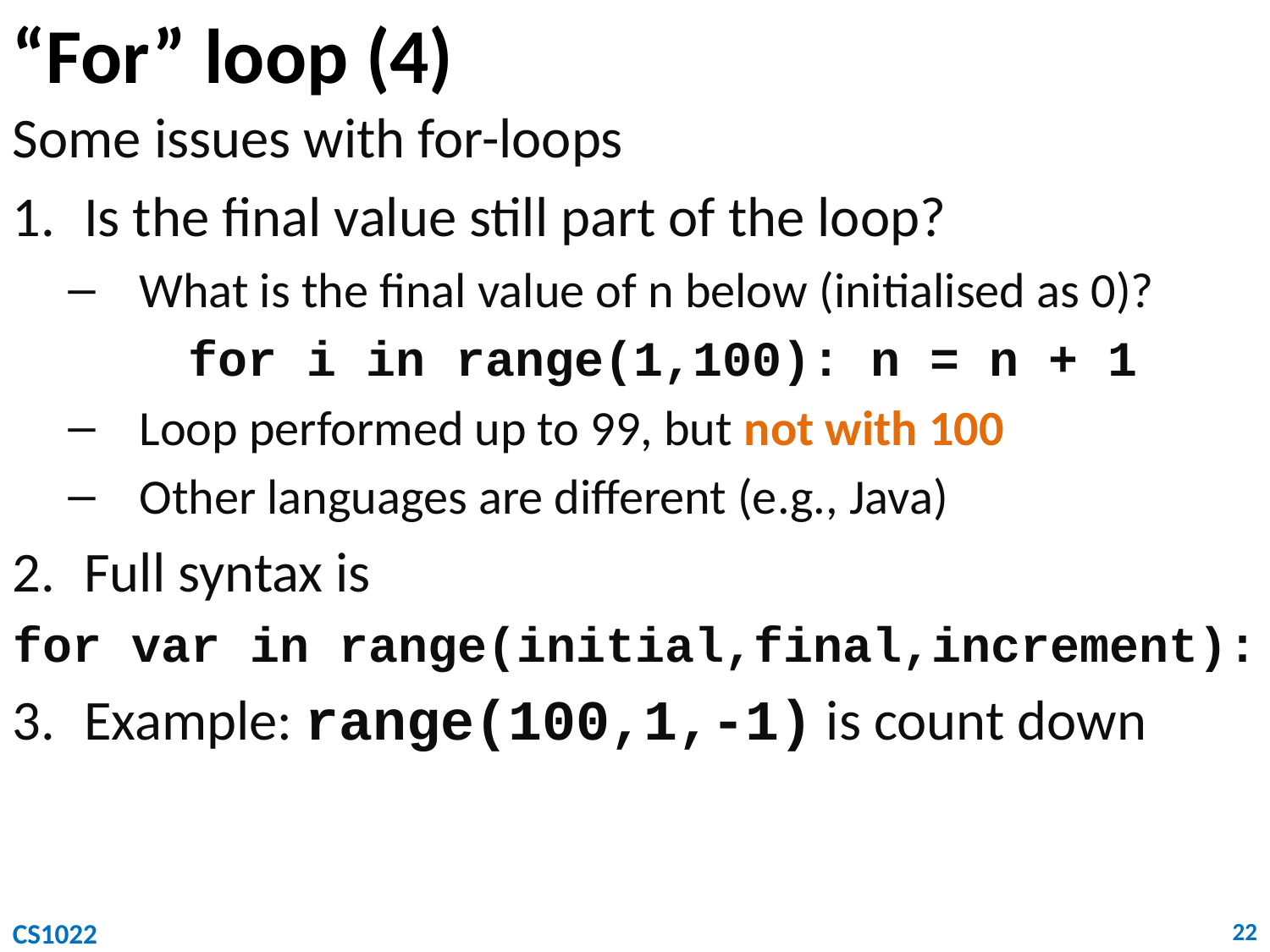

# “For” loop (4)
Some issues with for-loops
Is the final value still part of the loop?
What is the final value of n below (initialised as 0)?
for i in range(1,100): n = n + 1
Loop performed up to 99, but not with 100
Other languages are different (e.g., Java)
Full syntax is
for var in range(initial,final,increment):
Example: range(100,1,-1) is count down
CS1022
22